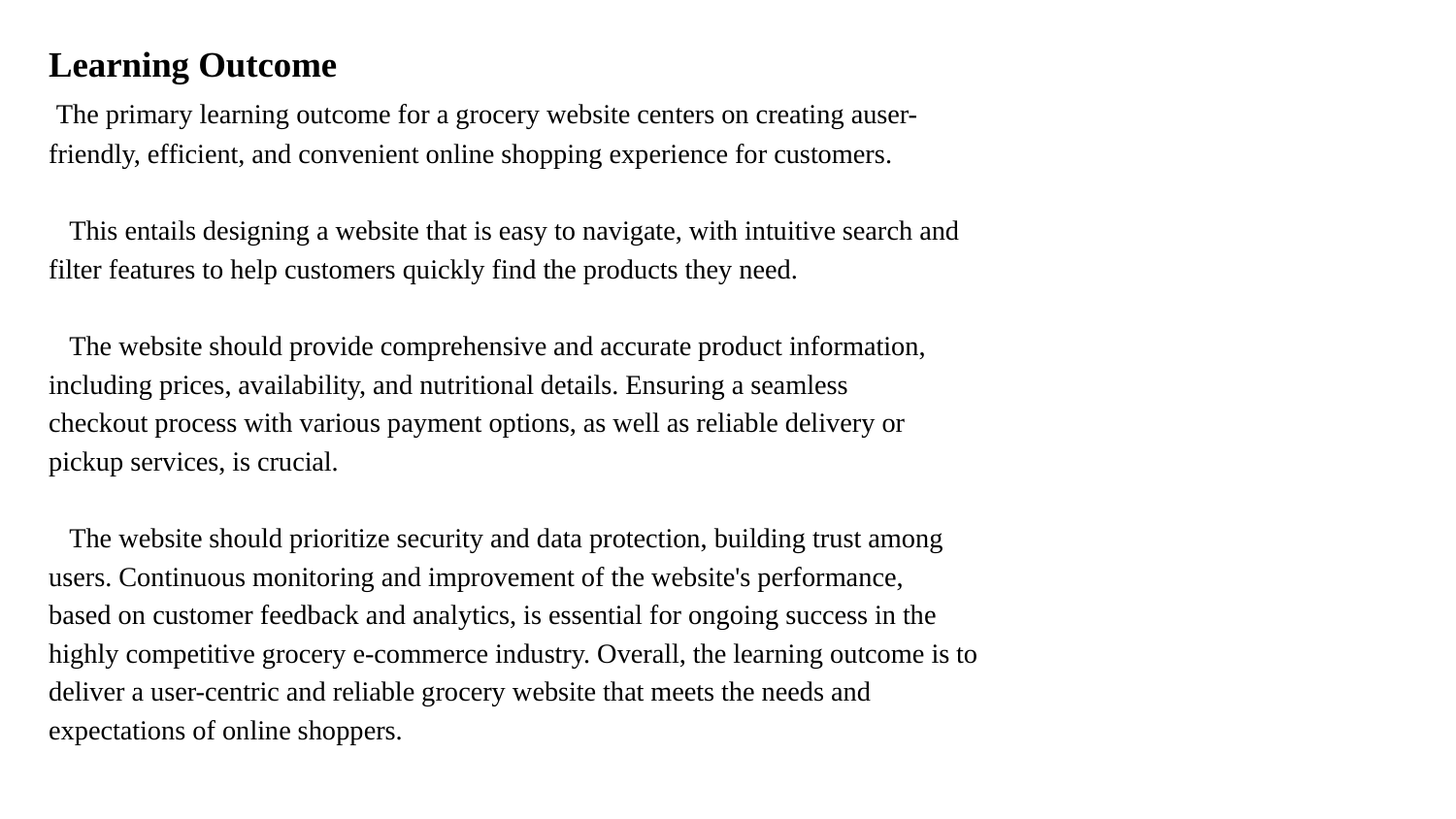

#
Learning Outcome
 The primary learning outcome for a grocery website centers on creating auser-
friendly, efficient, and convenient online shopping experience for customers.

   This entails designing a website that is easy to navigate, with intuitive search and
filter features to help customers quickly find the products they need.

   The website should provide comprehensive and accurate product information,
including prices, availability, and nutritional details. Ensuring a seamless
checkout process with various payment options, as well as reliable delivery or
pickup services, is crucial.

   The website should prioritize security and data protection, building trust among
users. Continuous monitoring and improvement of the website's performance,
based on customer feedback and analytics, is essential for ongoing success in the
highly competitive grocery e-commerce industry. Overall, the learning outcome is to
deliver a user-centric and reliable grocery website that meets the needs and
expectations of online shoppers.